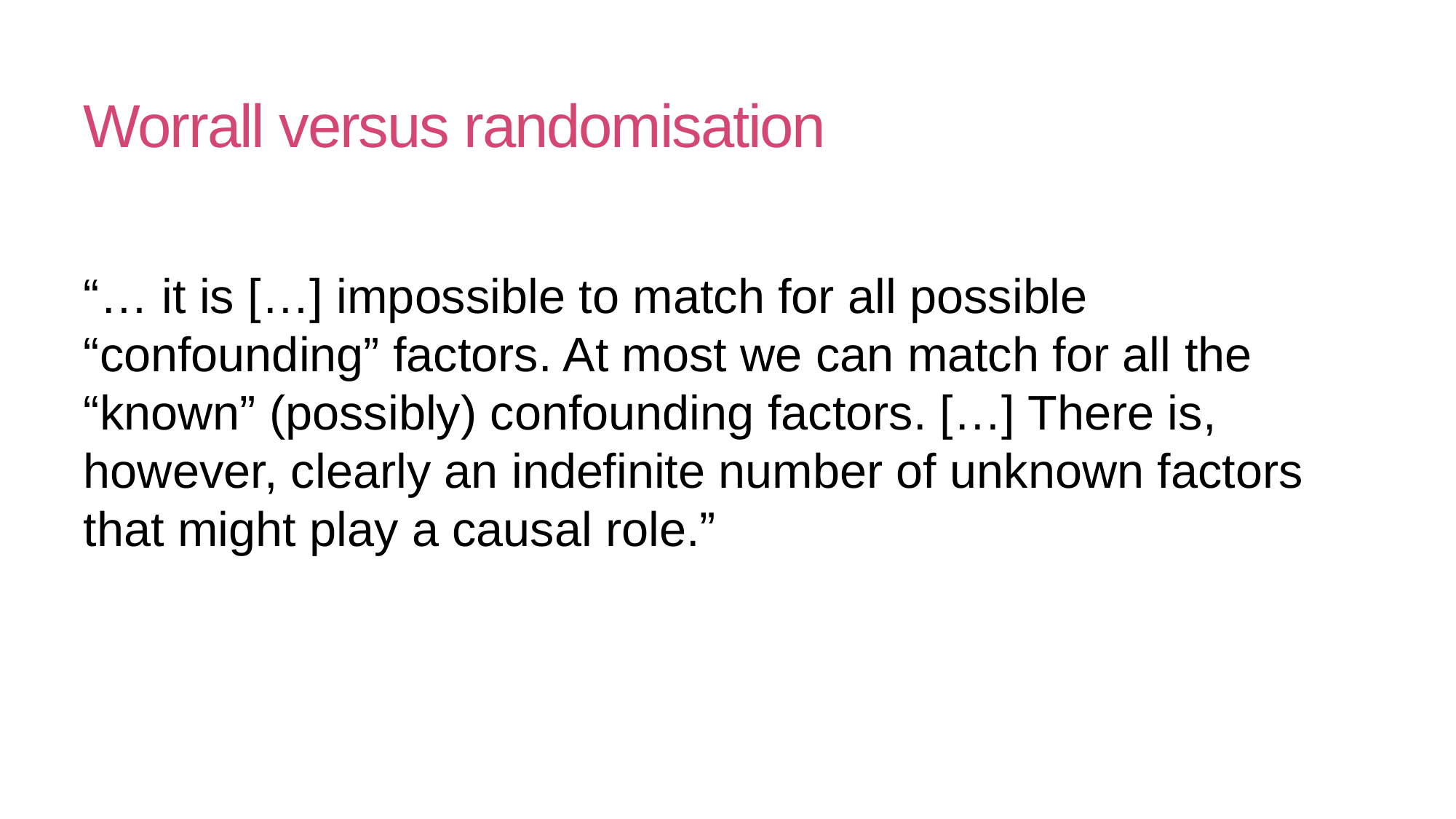

# Worrall versus randomisation

“… it is […] impossible to match for all possible “confounding” factors. At most we can match for all the “known” (possibly) confounding factors. […] There is, however, clearly an indefinite number of unknown factors that might play a causal role.”